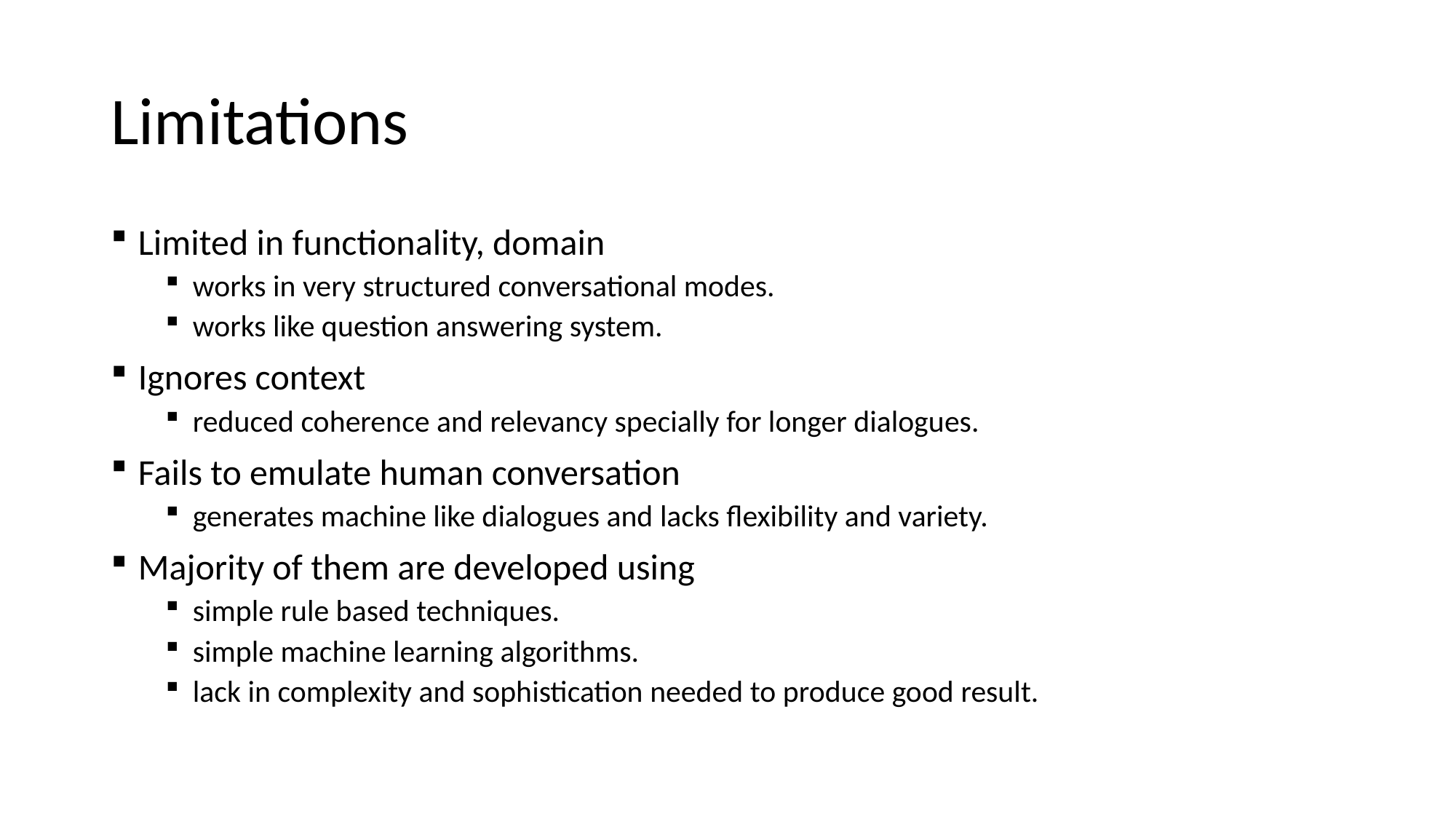

# Limitations

Limited in functionality, domain
works in very structured conversational modes.
works like question answering system.
Ignores context
reduced coherence and relevancy specially for longer dialogues.
Fails to emulate human conversation
generates machine like dialogues and lacks flexibility and variety.
Majority of them are developed using
simple rule based techniques.
simple machine learning algorithms.
lack in complexity and sophistication needed to produce good result.